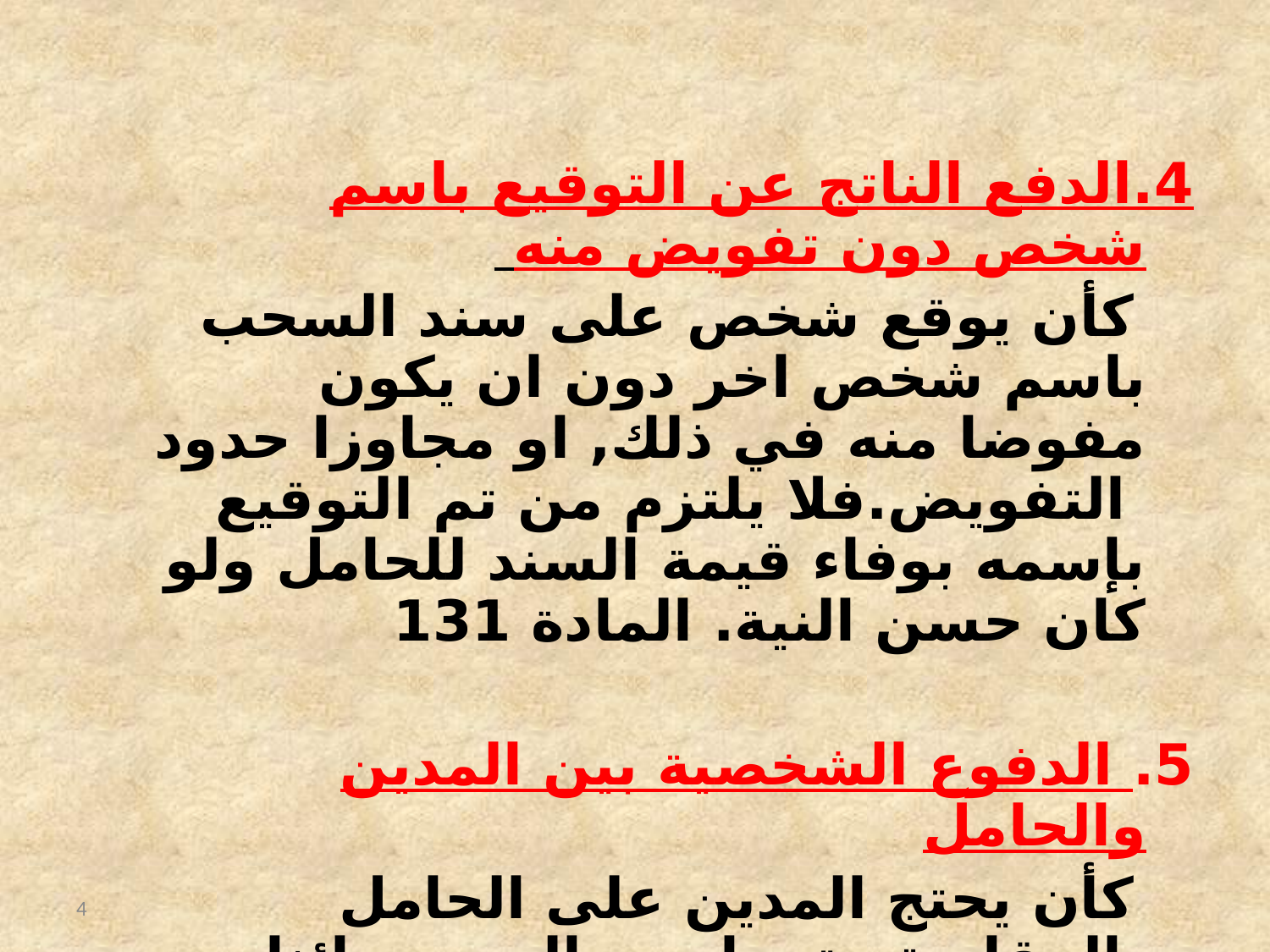

4.الدفع الناتج عن التوقيع باسم شخص دون تفويض منه
   كأن يوقع شخص على سند السحب باسم شخص اخر دون ان يكون مفوضا منه في ذلك, او مجاوزا حدود  التفويض.فلا يلتزم من تم التوقيع بإسمه بوفاء قيمة السند للحامل ولو كان حسن النية. المادة 131

5. الدفوع الشخصية بين المدين والحامل
   كأن يحتج المدين على الحامل بالمقاصة متى اصبح المدين دائنا بمبلغ يعادل قيمة السند.

4